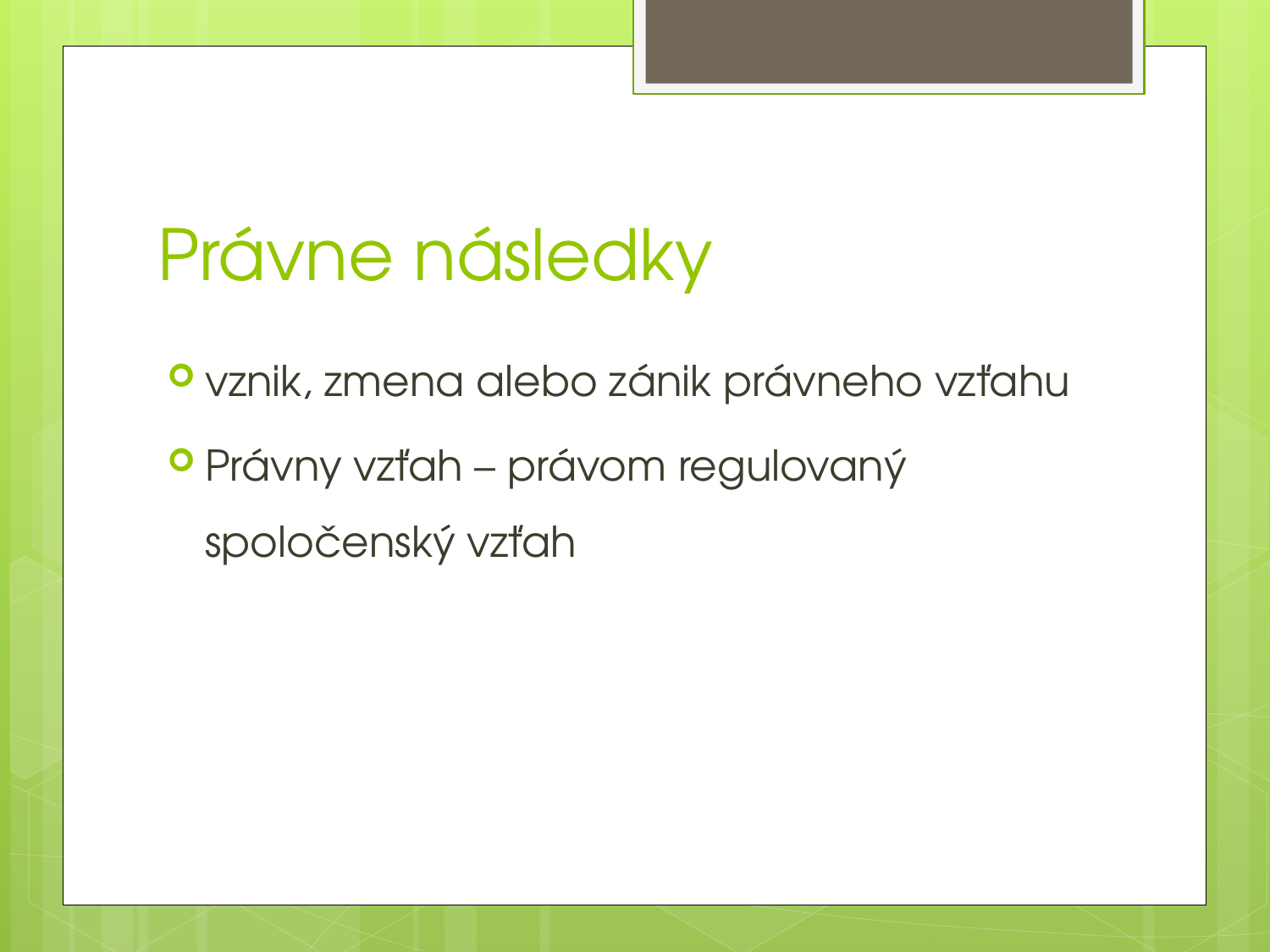

# Právne následky
vznik, zmena alebo zánik právneho vzťahu
Právny vzťah – právom regulovaný spoločenský vzťah